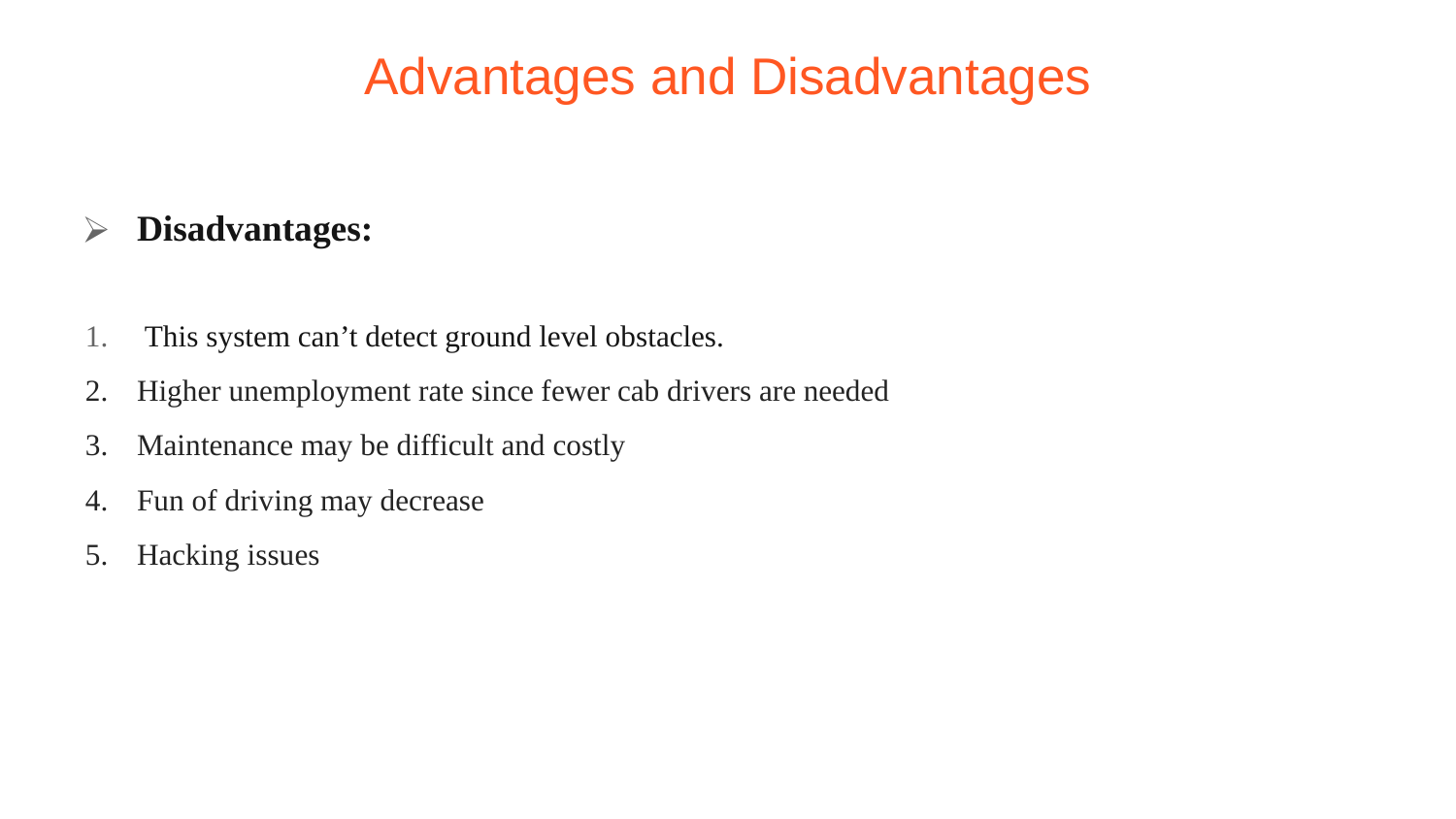

# Advantages and Disadvantages
Disadvantages:

 This system can’t detect ground level obstacles.
Higher unemployment rate since fewer cab drivers are needed
Maintenance may be difficult and costly
Fun of driving may decrease
Hacking issues